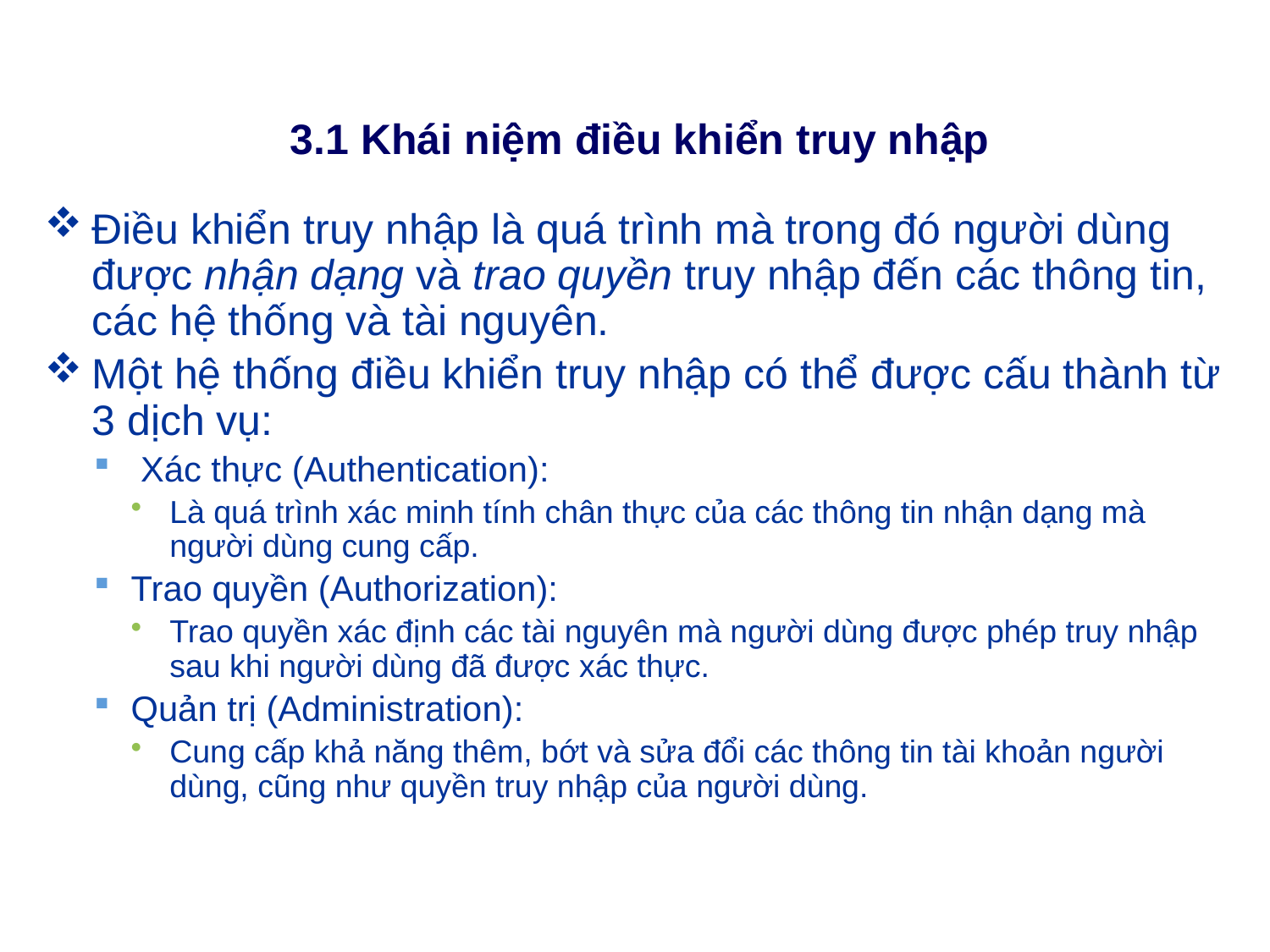

# 3.1 Khái niệm điều khiển truy nhập
Điều khiển truy nhập là quá trình mà trong đó người dùng được nhận dạng và trao quyền truy nhập đến các thông tin, các hệ thống và tài nguyên.
Một hệ thống điều khiển truy nhập có thể được cấu thành từ 3 dịch vụ:
 Xác thực (Authentication):
Là quá trình xác minh tính chân thực của các thông tin nhận dạng mà người dùng cung cấp.
Trao quyền (Authorization):
Trao quyền xác định các tài nguyên mà người dùng được phép truy nhập sau khi người dùng đã được xác thực.
Quản trị (Administration):
Cung cấp khả năng thêm, bớt và sửa đổi các thông tin tài khoản người dùng, cũng như quyền truy nhập của người dùng.